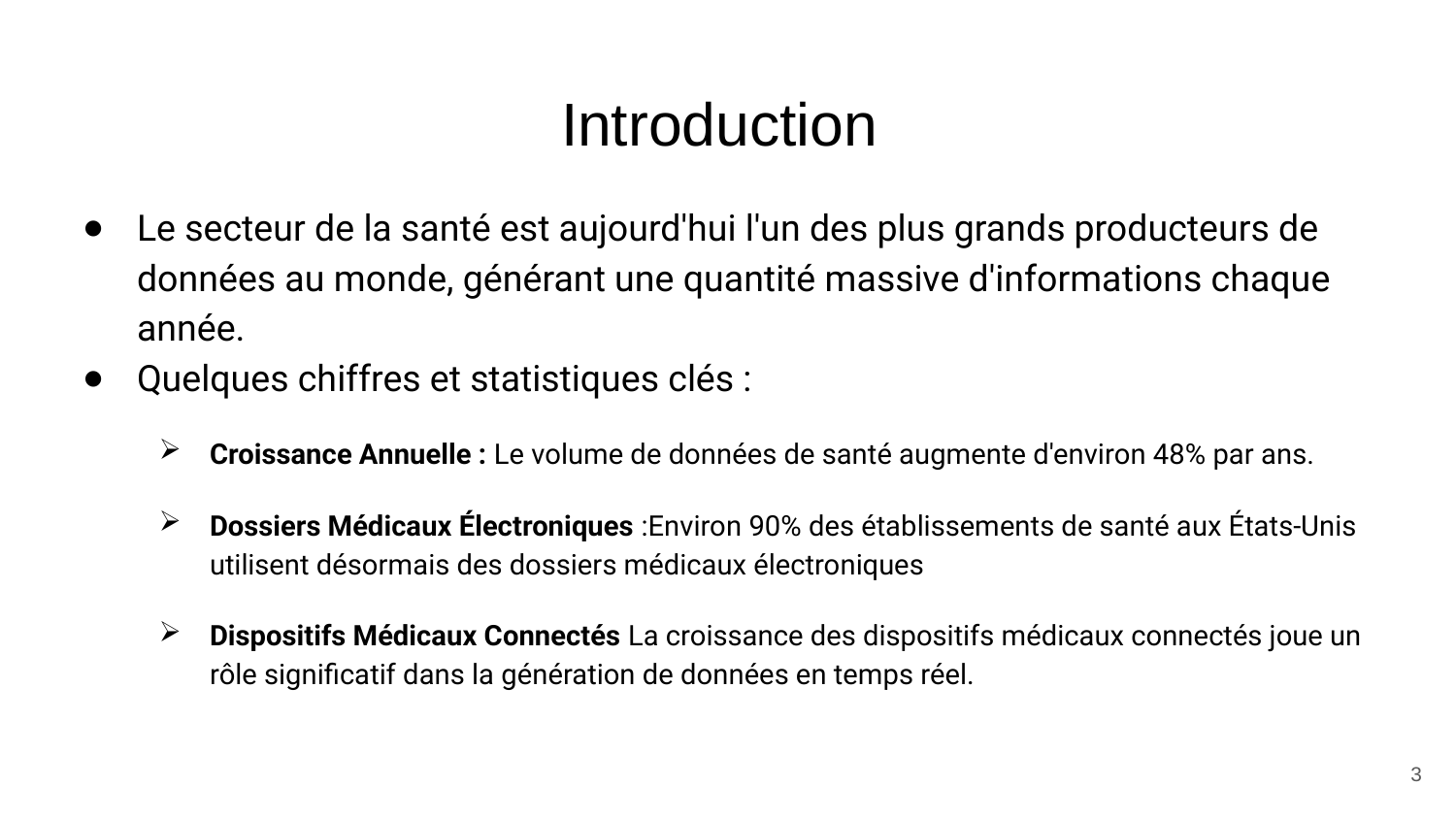

# Introduction
Le secteur de la santé est aujourd'hui l'un des plus grands producteurs de données au monde, générant une quantité massive d'informations chaque année.
Quelques chiffres et statistiques clés :
Croissance Annuelle : Le volume de données de santé augmente d'environ 48% par ans.
Dossiers Médicaux Électroniques :Environ 90% des établissements de santé aux États-Unis utilisent désormais des dossiers médicaux électroniques
Dispositifs Médicaux Connectés La croissance des dispositifs médicaux connectés joue un rôle significatif dans la génération de données en temps réel.
3